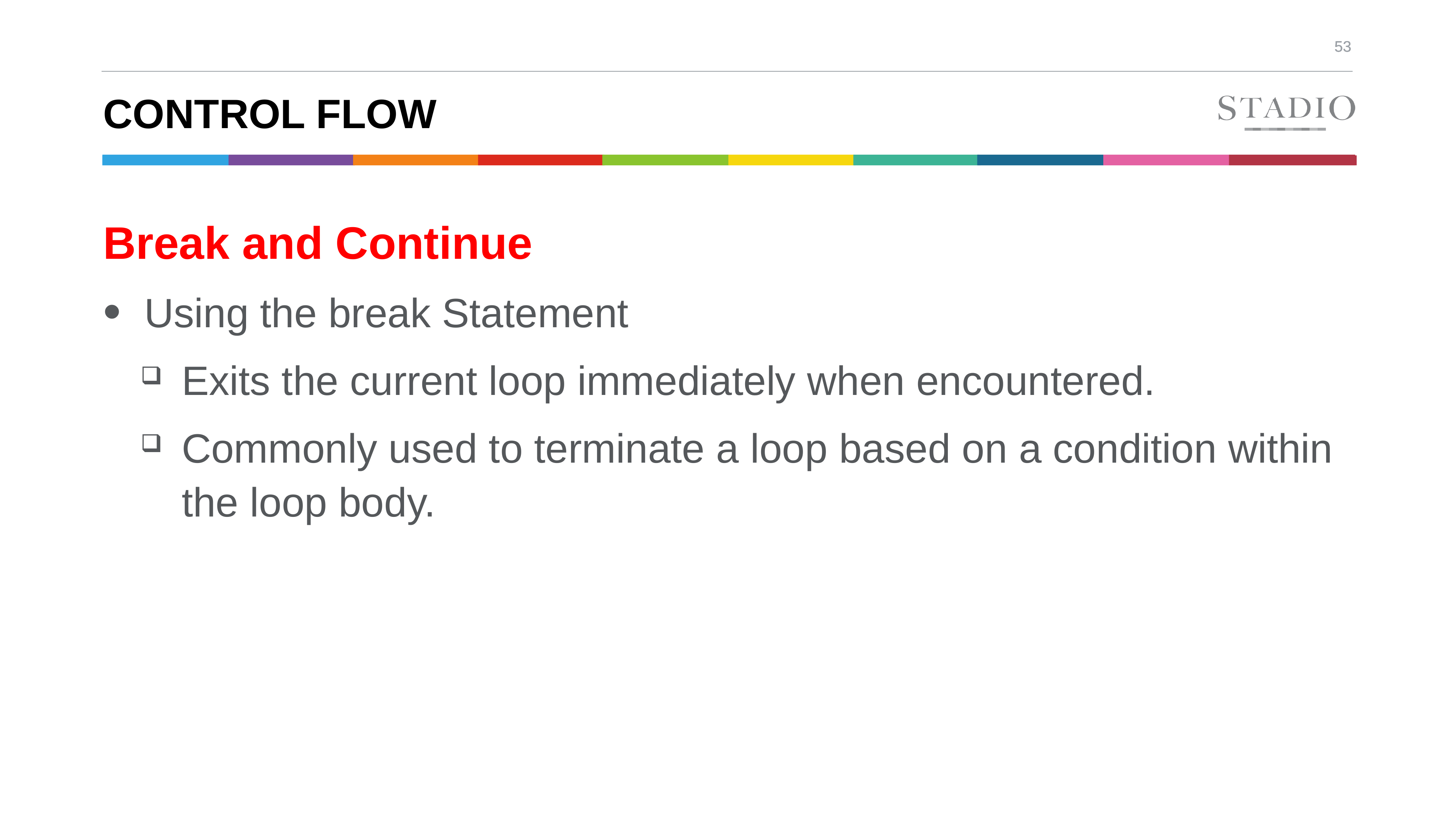

# Control flow

Break and Continue
Using the break Statement
Exits the current loop immediately when encountered.
Commonly used to terminate a loop based on a condition within the loop body.